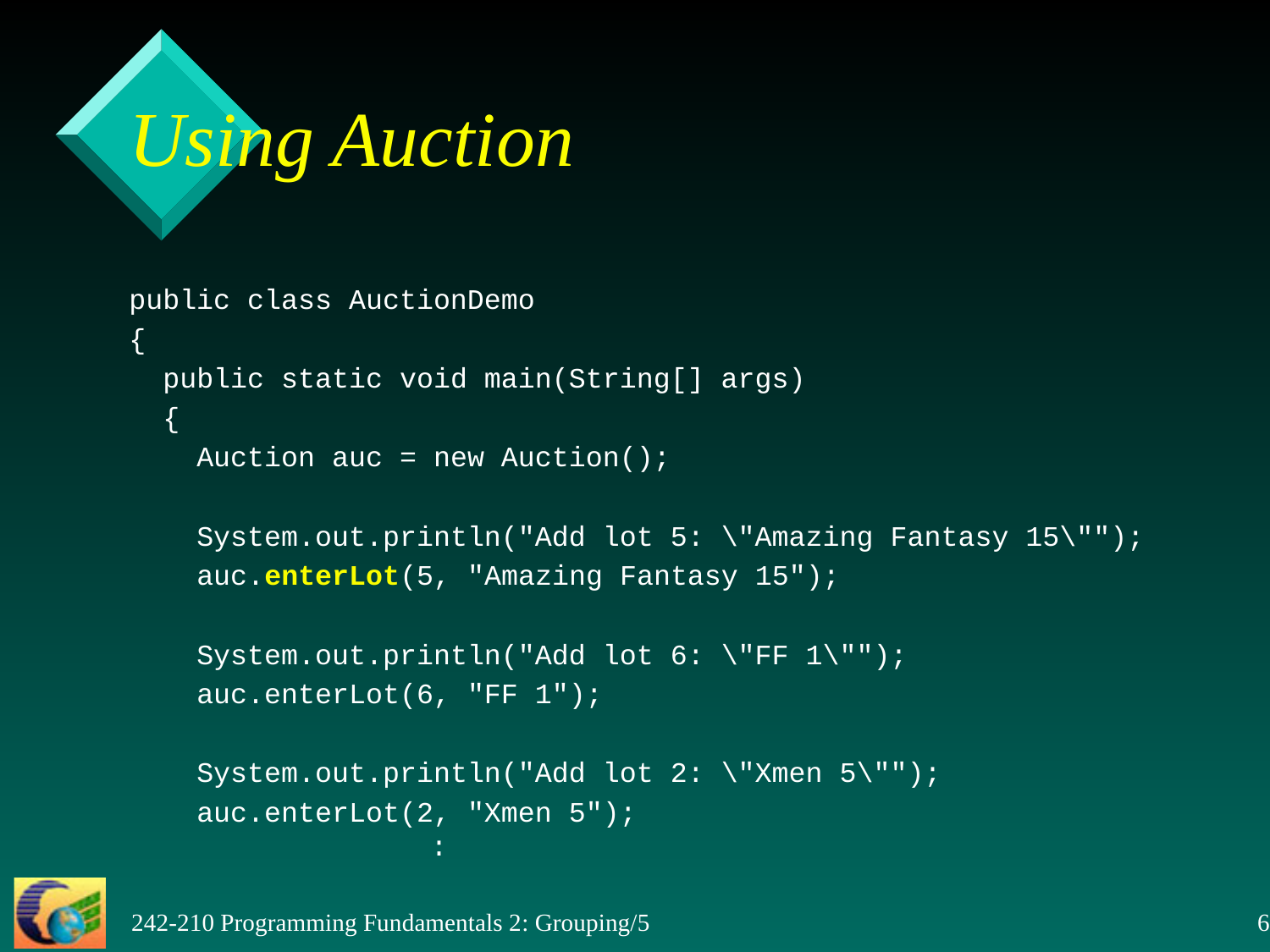

# Using Auction
public class AuctionDemo
{
  public static void main(String[] args)
  {
    Auction auc = new Auction();

    System.out.println("Add lot 5: \"Amazing Fantasy 15\"");
    auc.enterLot(5, "Amazing Fantasy 15");

    System.out.println("Add lot 6: \"FF 1\"");
    auc.enterLot(6, "FF 1");

    System.out.println("Add lot 2: \"Xmen 5\"");
    auc.enterLot(2, "Xmen 5");
		: